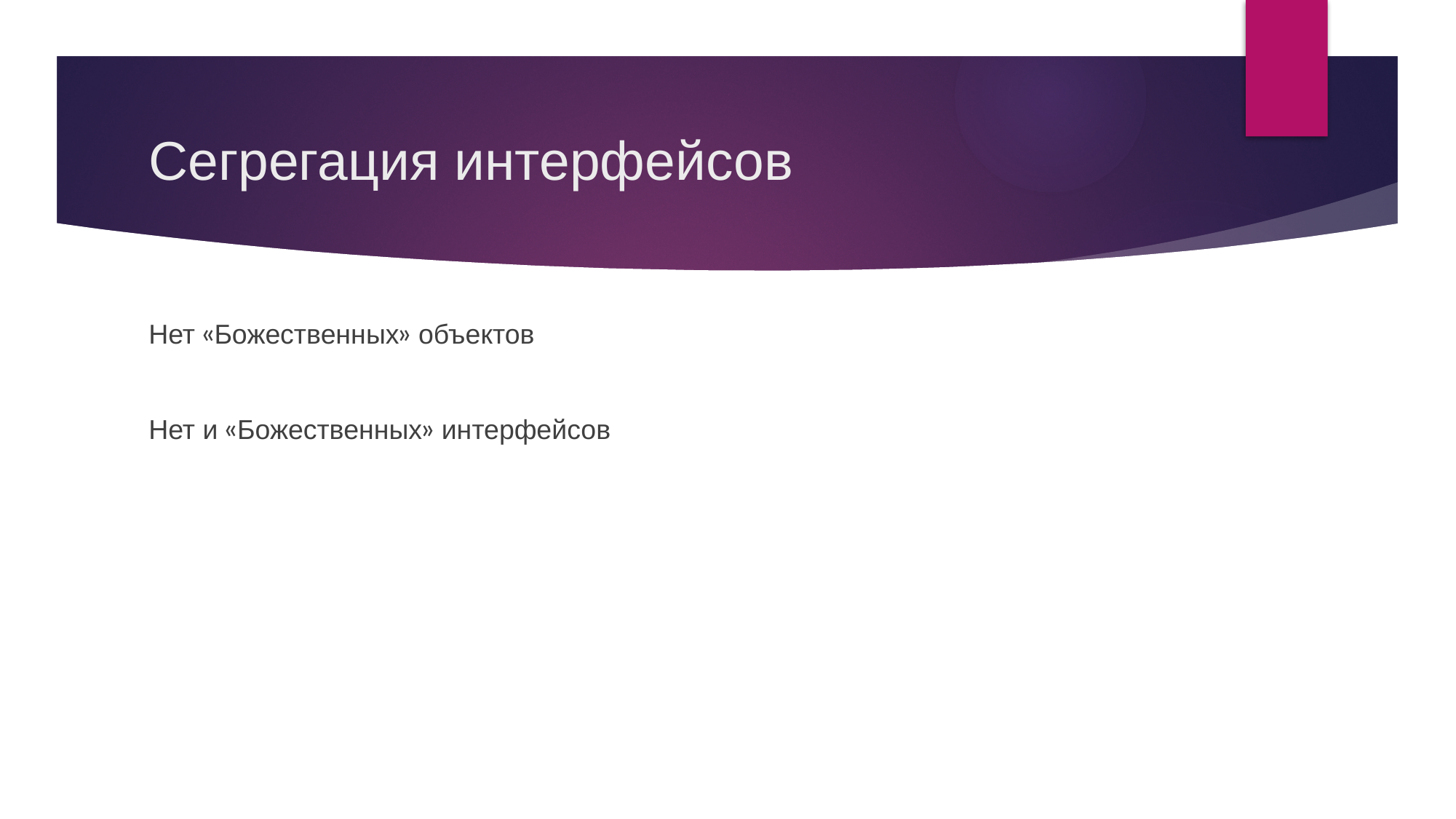

# Сегрегация интерфейсов
Нет «Божественных» объектов

Нет и «Божественных» интерфейсов